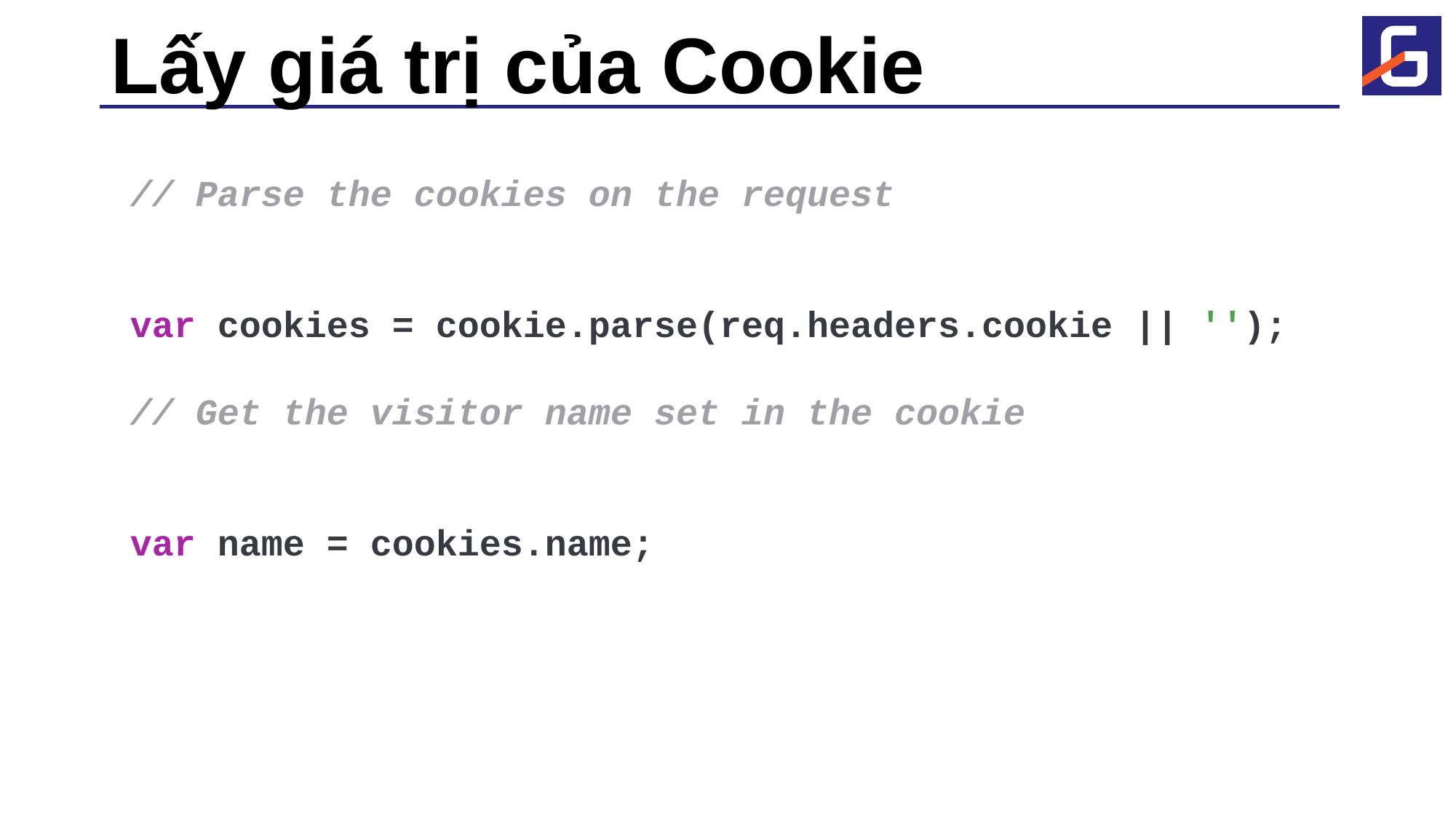

# Lấy giá trị của Cookie
// Parse the cookies on the request

var cookies = cookie.parse(req.headers.cookie || '');

// Get the visitor name set in the cookie

var name = cookies.name;